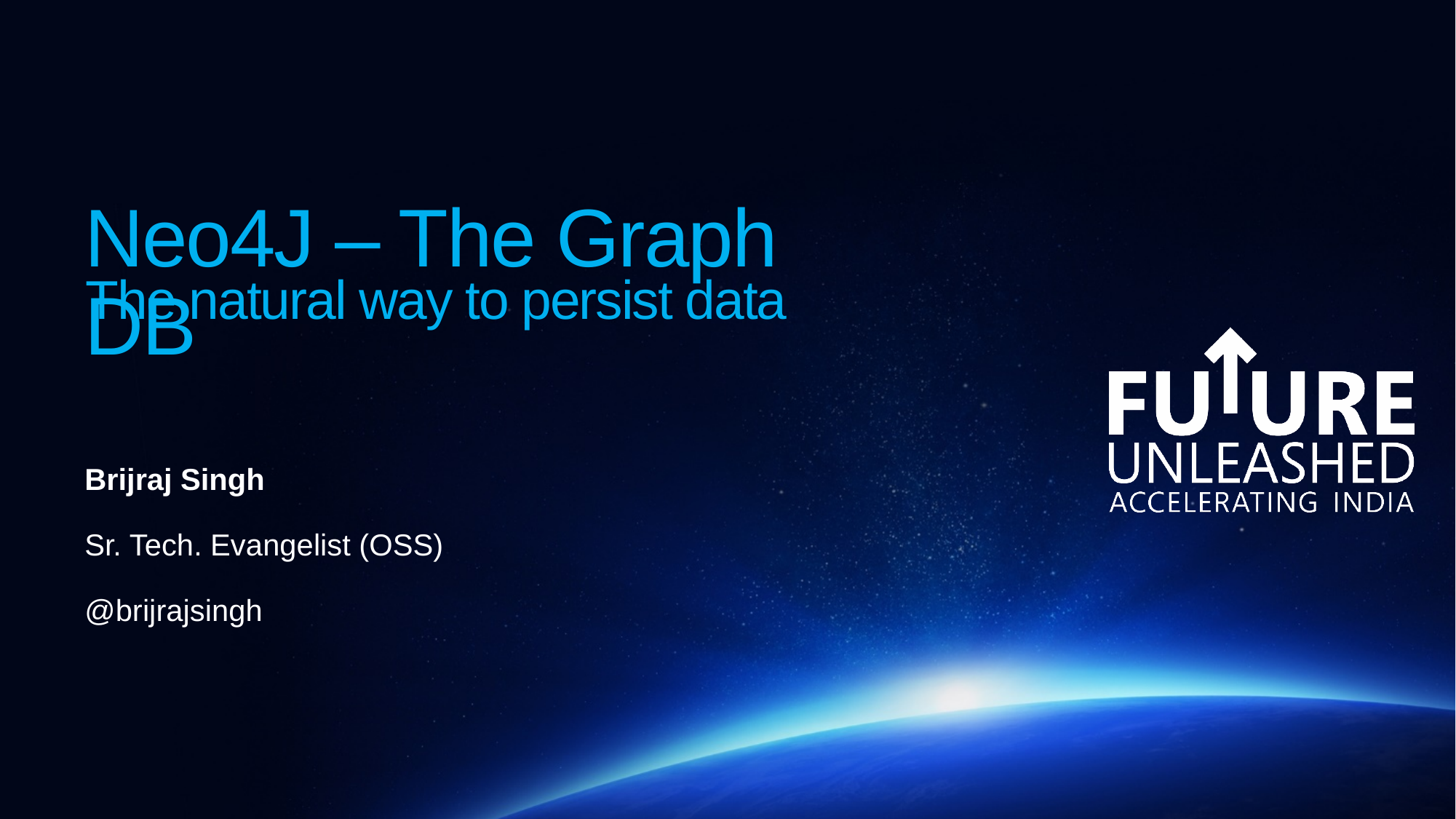

Neo4J – The Graph DB
Brijraj Singh

Sr. Tech. Evangelist (OSS)

@brijrajsingh
The natural way to persist data